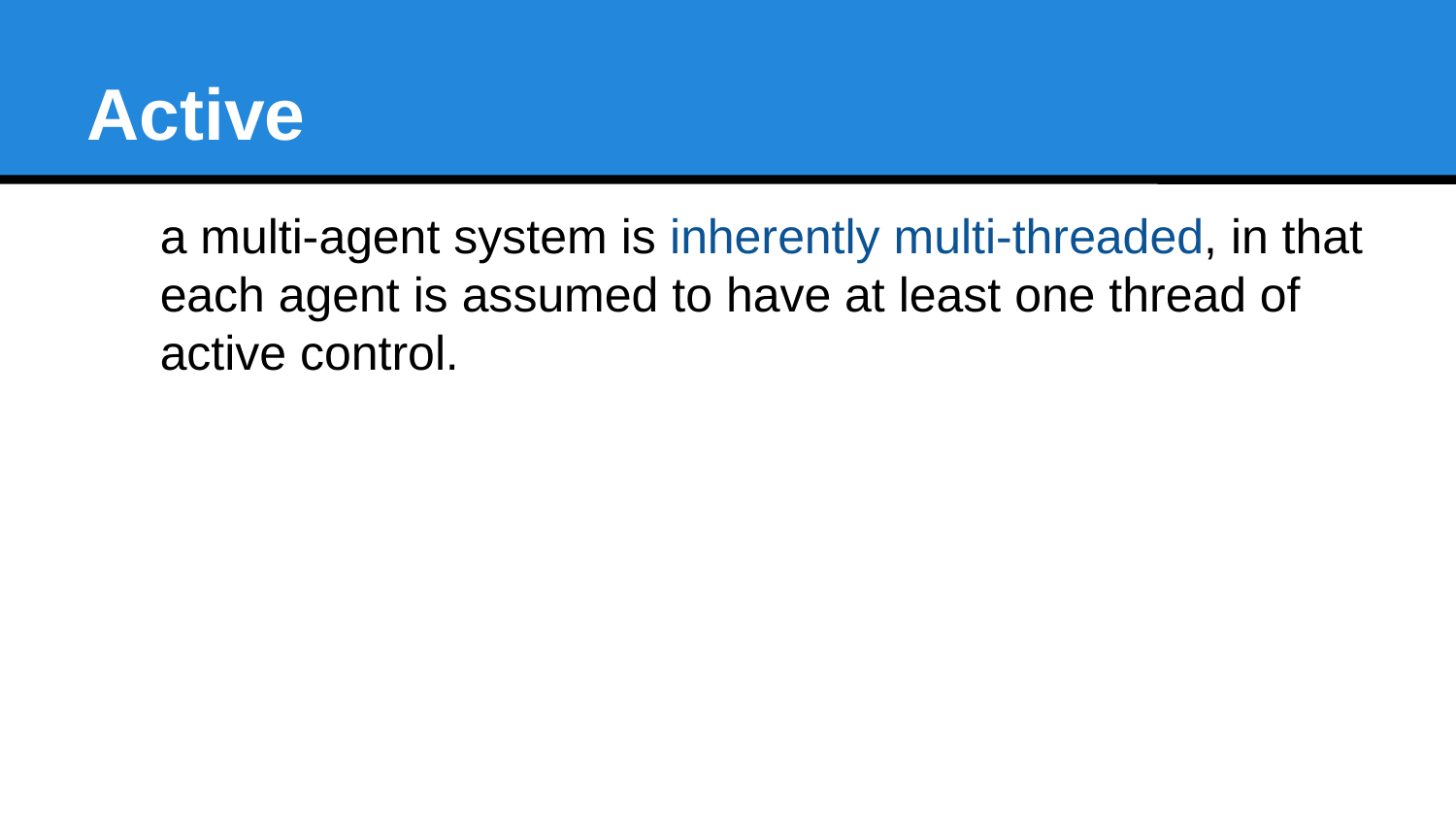

Active
a multi-agent system is inherently multi-threaded, in that each agent is assumed to have at least one thread of active control.